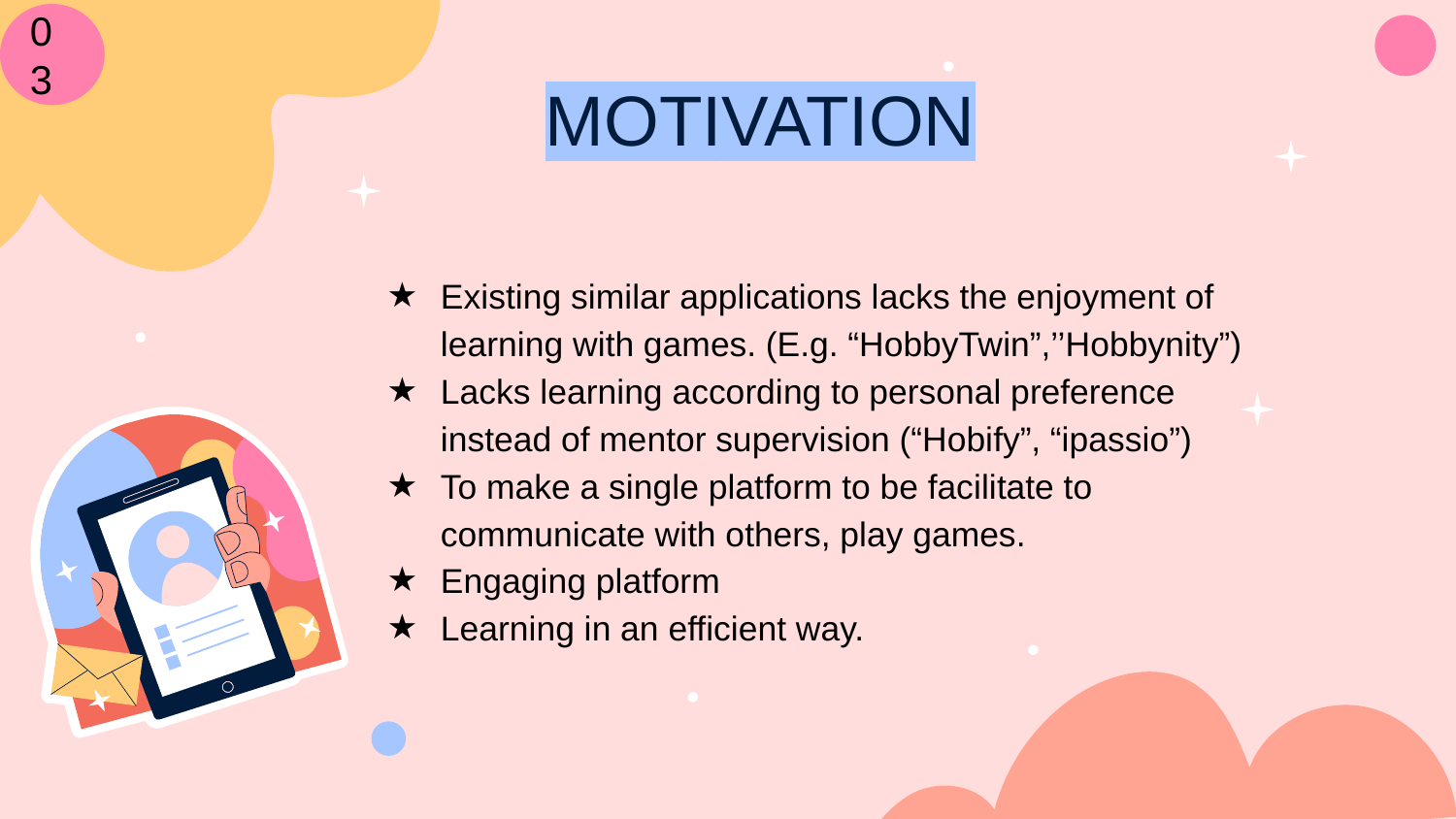

03

# MOTIVATION
Existing similar applications lacks the enjoyment of learning with games. (E.g. “HobbyTwin”,’’Hobbynity”)
Lacks learning according to personal preference instead of mentor supervision (“Hobify”, “ipassio”)
To make a single platform to be facilitate to communicate with others, play games.
Engaging platform
Learning in an efficient way.